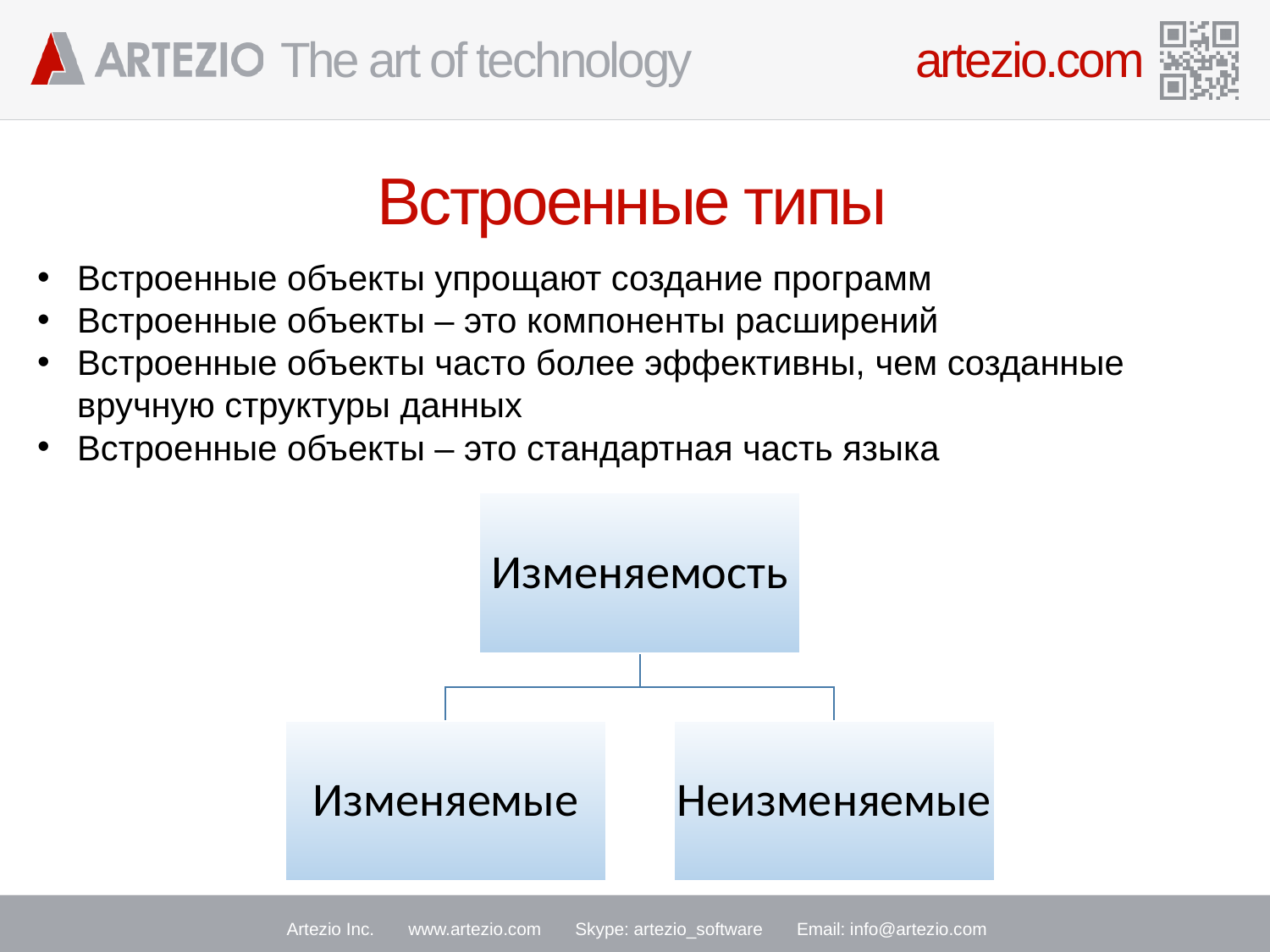

Встроенные типы
Встроенные объекты упрощают создание программ
Встроенные объекты – это компоненты расширений
Встроенные объекты часто более эффективны, чем созданные вручную структуры данных
Встроенные объекты – это стандартная часть языка
Изменяемость
Изменяемые
Неизменяемые